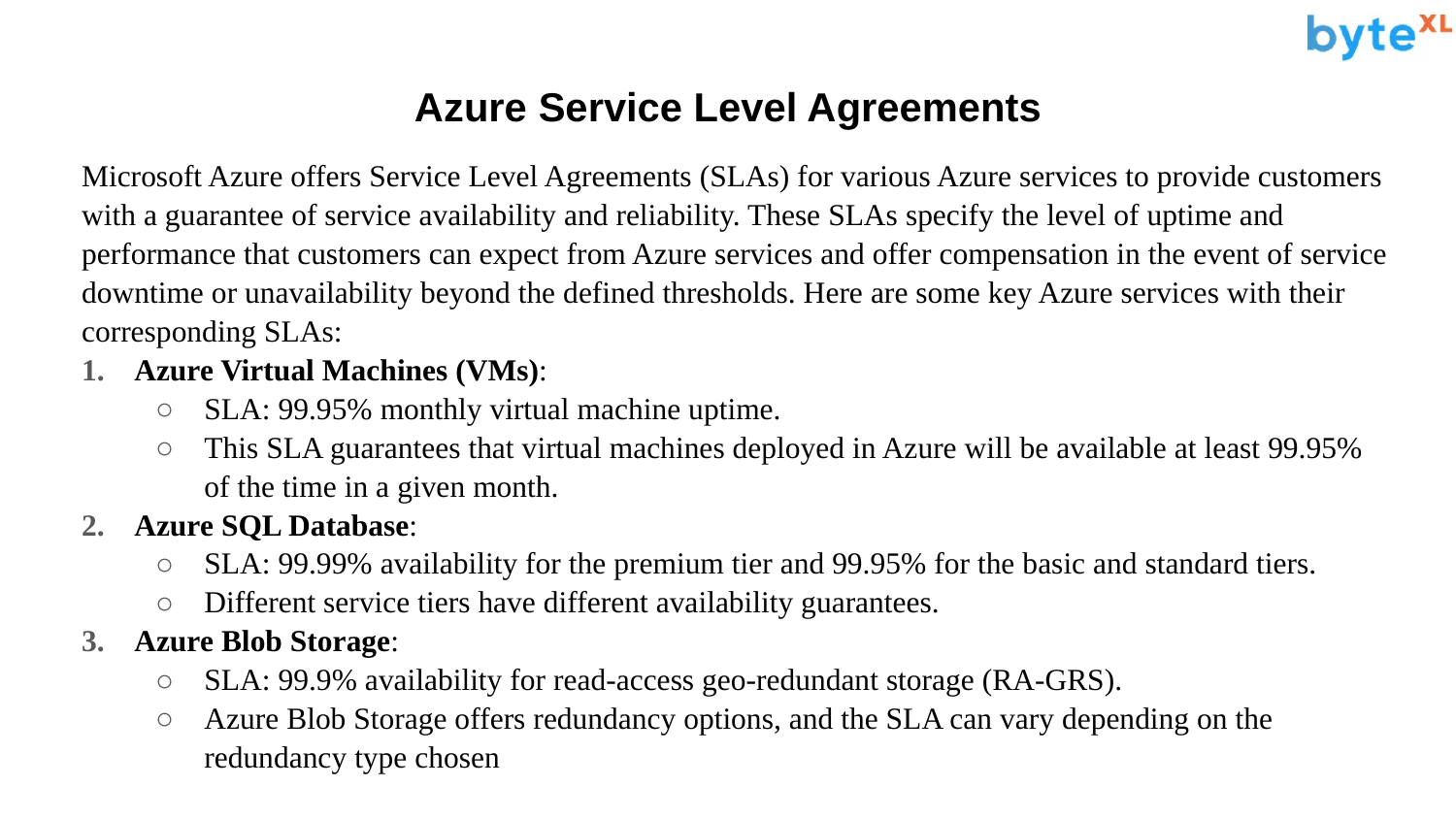

# Azure Service Level Agreements
Microsoft Azure offers Service Level Agreements (SLAs) for various Azure services to provide customers with a guarantee of service availability and reliability. These SLAs specify the level of uptime and performance that customers can expect from Azure services and offer compensation in the event of service downtime or unavailability beyond the defined thresholds. Here are some key Azure services with their corresponding SLAs:
Azure Virtual Machines (VMs):
SLA: 99.95% monthly virtual machine uptime.
This SLA guarantees that virtual machines deployed in Azure will be available at least 99.95% of the time in a given month.
Azure SQL Database:
SLA: 99.99% availability for the premium tier and 99.95% for the basic and standard tiers.
Different service tiers have different availability guarantees.
Azure Blob Storage:
SLA: 99.9% availability for read-access geo-redundant storage (RA-GRS).
Azure Blob Storage offers redundancy options, and the SLA can vary depending on the redundancy type chosen